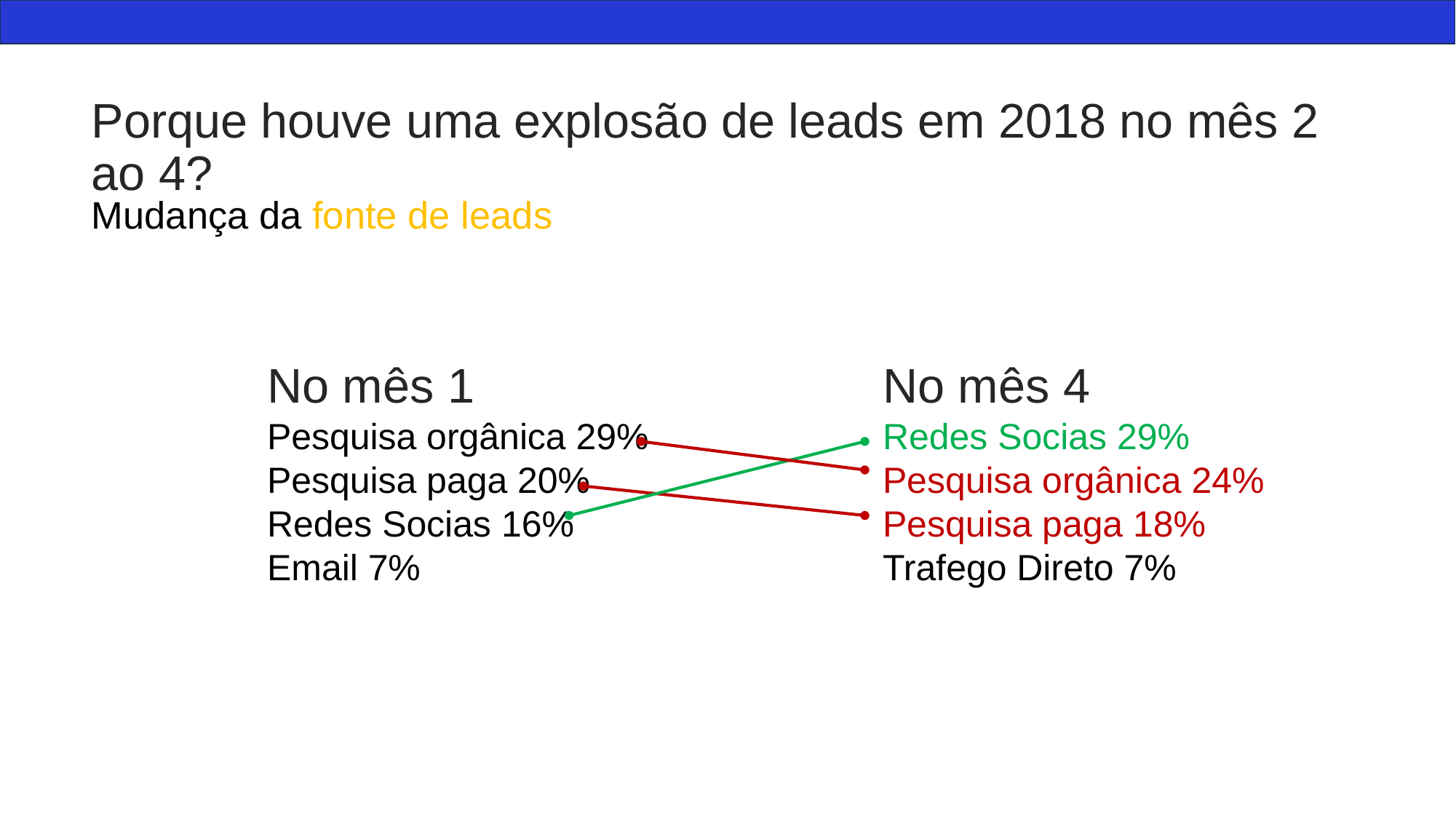

# Porque houve uma explosão de leads em 2018 no mês 2 ao 4?
Mudança da fonte de leads

No mês 1
Pesquisa orgânica 29%
Pesquisa paga 20%
Redes Socias 16%
Email 7%

No mês 4
Redes Socias 29%
Pesquisa orgânica 24%
Pesquisa paga 18%
Trafego Direto 7%